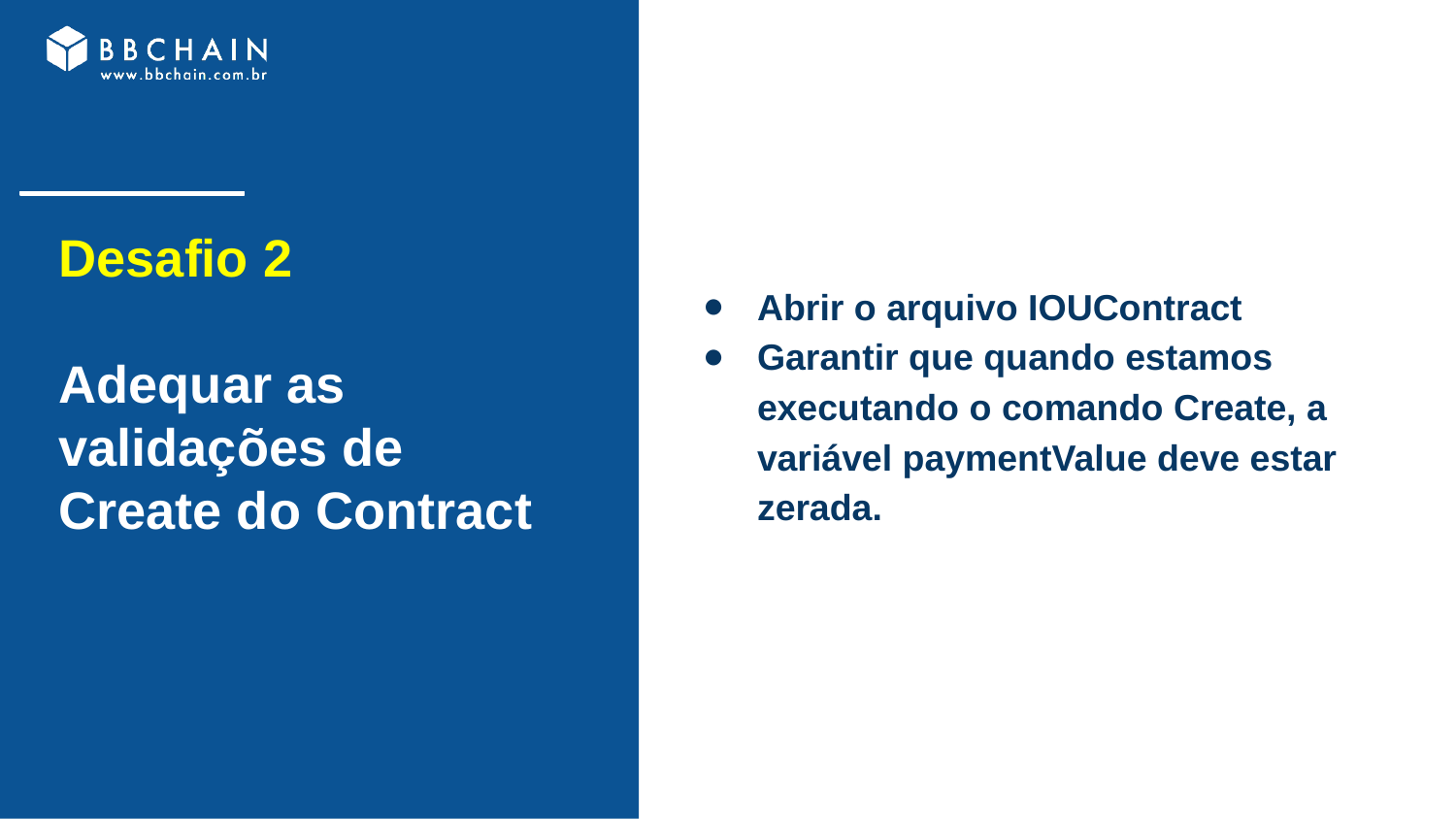

Abrir o arquivo IOUContract
Garantir que quando estamos executando o comando Create, a variável paymentValue deve estar zerada.
# Desafio 2

Adequar as validações de Create do Contract